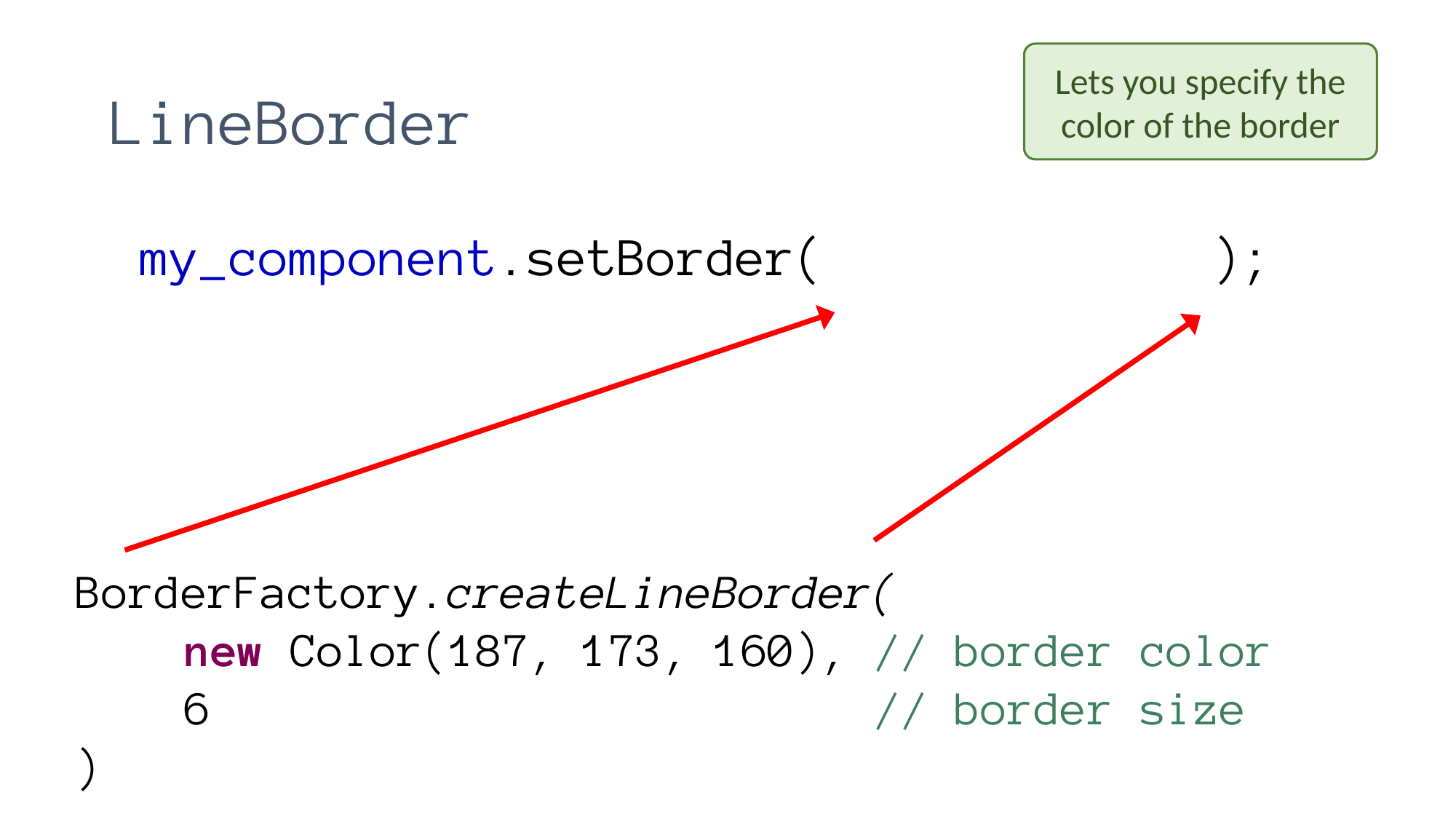

# LineBorder
Lets you specify the color of the border
my_component.setBorder(             );
BorderFactory.createLineBorder(
	new Color(187, 173, 160), // border color
	6                         // border size
)